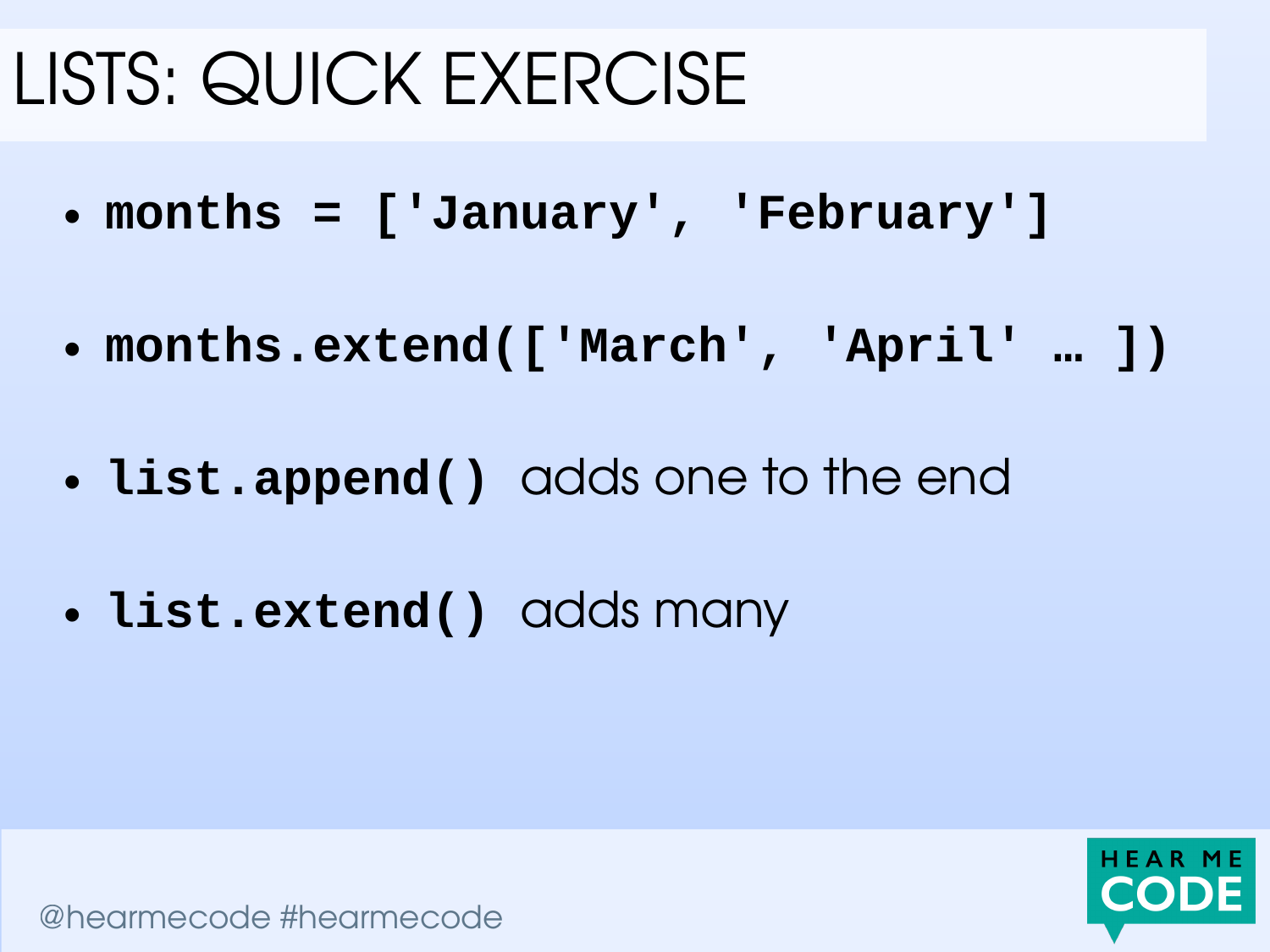

LIsts: Quick Exercise
months = ['January', 'February']

months.extend(['March', 'April' … ])

list.append() adds one to the end

list.extend() adds many